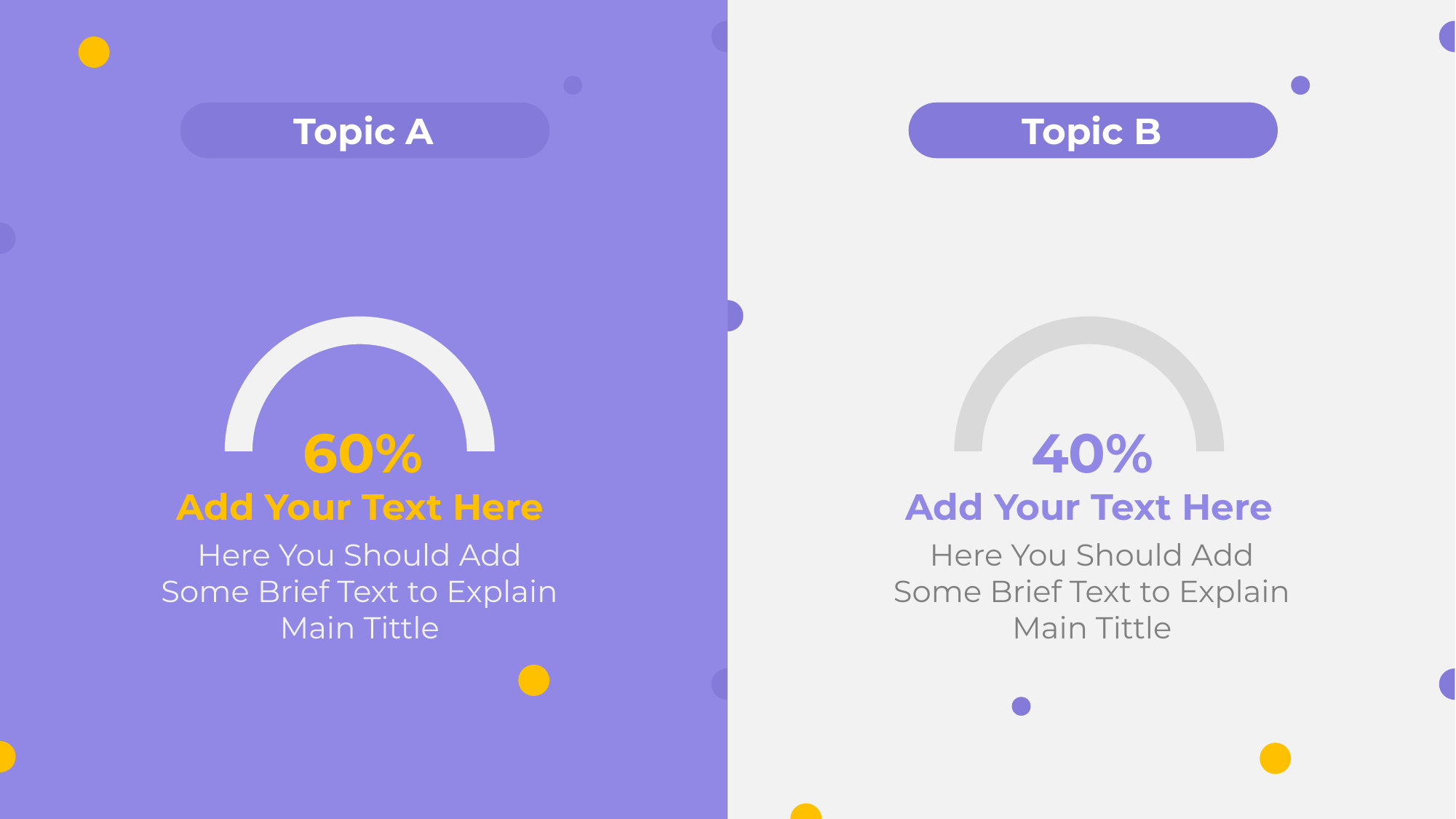

Topic A
Topic B

60%
Add Your Text Here
Here You Should Add Some Brief Text to Explain Main Tittle
40%
Add Your Text Here
Here You Should Add Some Brief Text to Explain Main Tittle